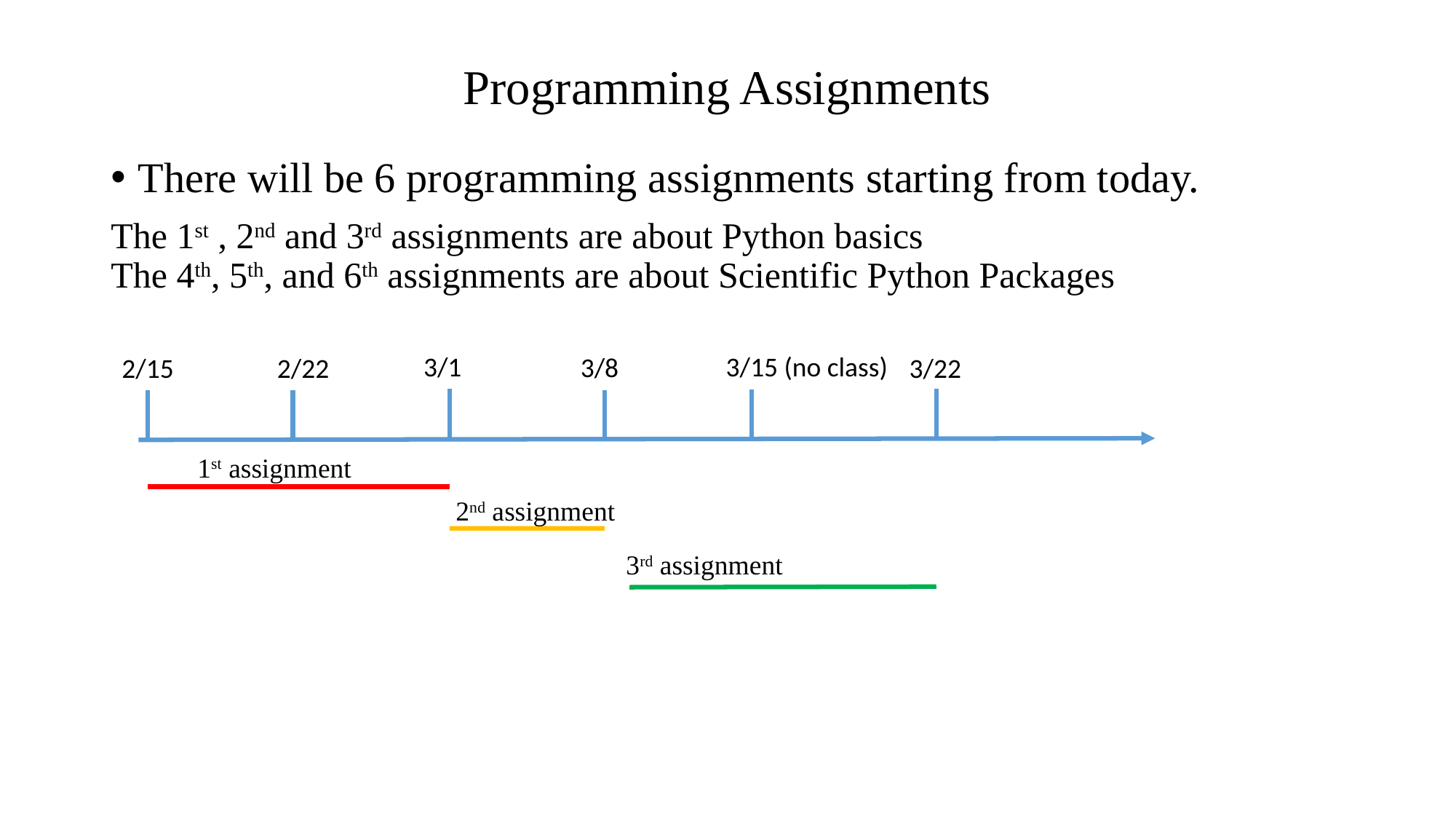

# Programming Assignments
There will be 6 programming assignments starting from today.
The 1st , 2nd and 3rd assignments are about Python basics
The 4th, 5th, and 6th assignments are about Scientific Python Packages
3/15 (no class)
3/1
3/8
3/22
2/15
2/22
1st assignment
2nd assignment
3rd assignment